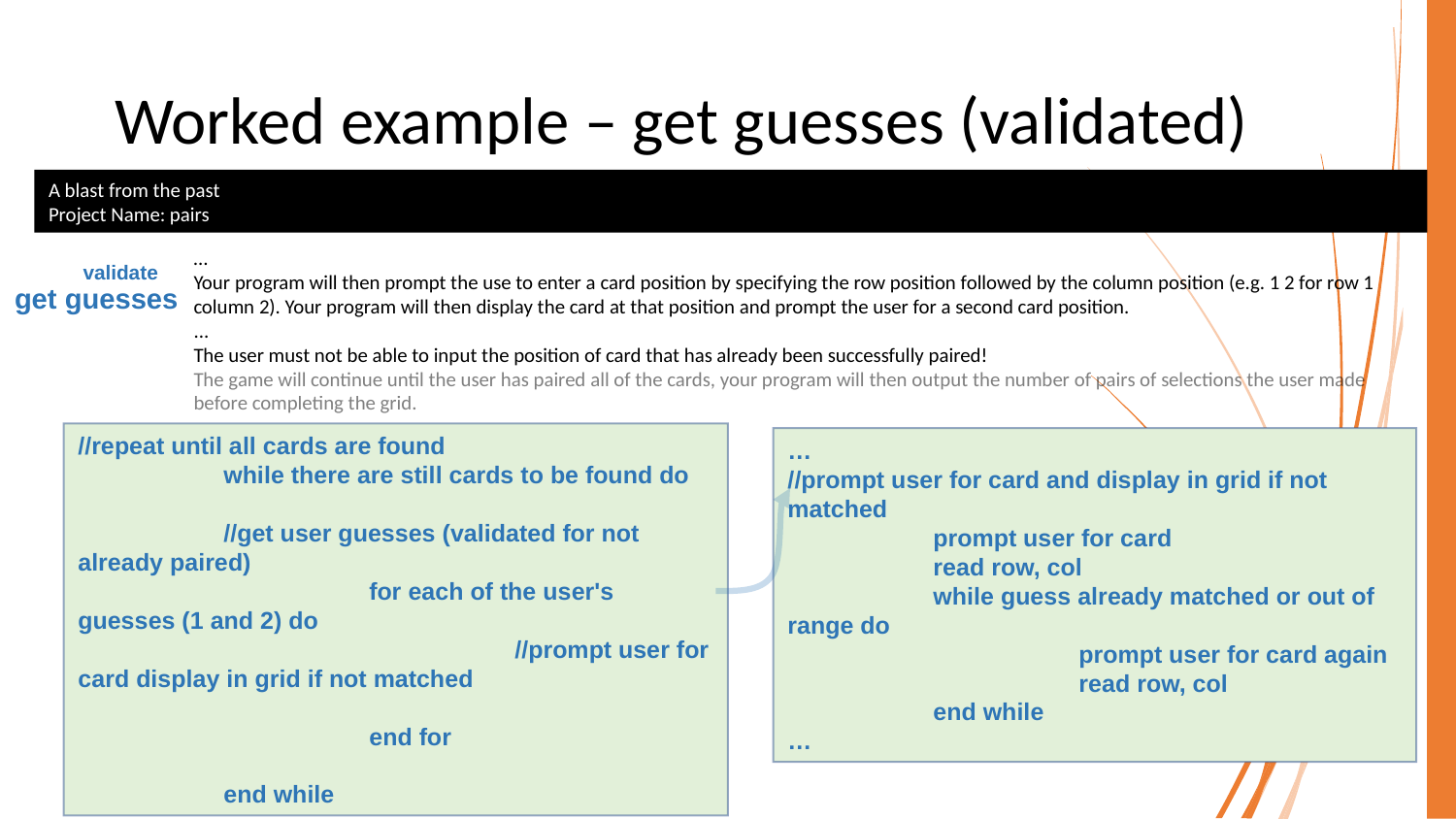

# Worked example – get guesses (validated)
A blast from the past
Project Name: pairs
…
Your program will then prompt the use to enter a card position by specifying the row position followed by the column position (e.g. 1 2 for row 1 column 2). Your program will then display the card at that position and prompt the user for a second card position.
...
The user must not be able to input the position of card that has already been successfully paired!
The game will continue until the user has paired all of the cards, your program will then output the number of pairs of selections the user made before completing the grid.
validate
get guesses
//repeat until all cards are found
	while there are still cards to be found do

	//get user guesses (validated for not already paired)
		for each of the user's guesses (1 and 2) do
			//prompt user for card display in grid if not matched

		end for

	end while
…
//prompt user for card and display in grid if not matched
	prompt user for card
	read row, col
	while guess already matched or out of range do
		prompt user for card again
		read row, col
	end while
…

COMP40003 Software Development and Application Modelling | Email: p.c.windridge@staffs.ac.uk
36